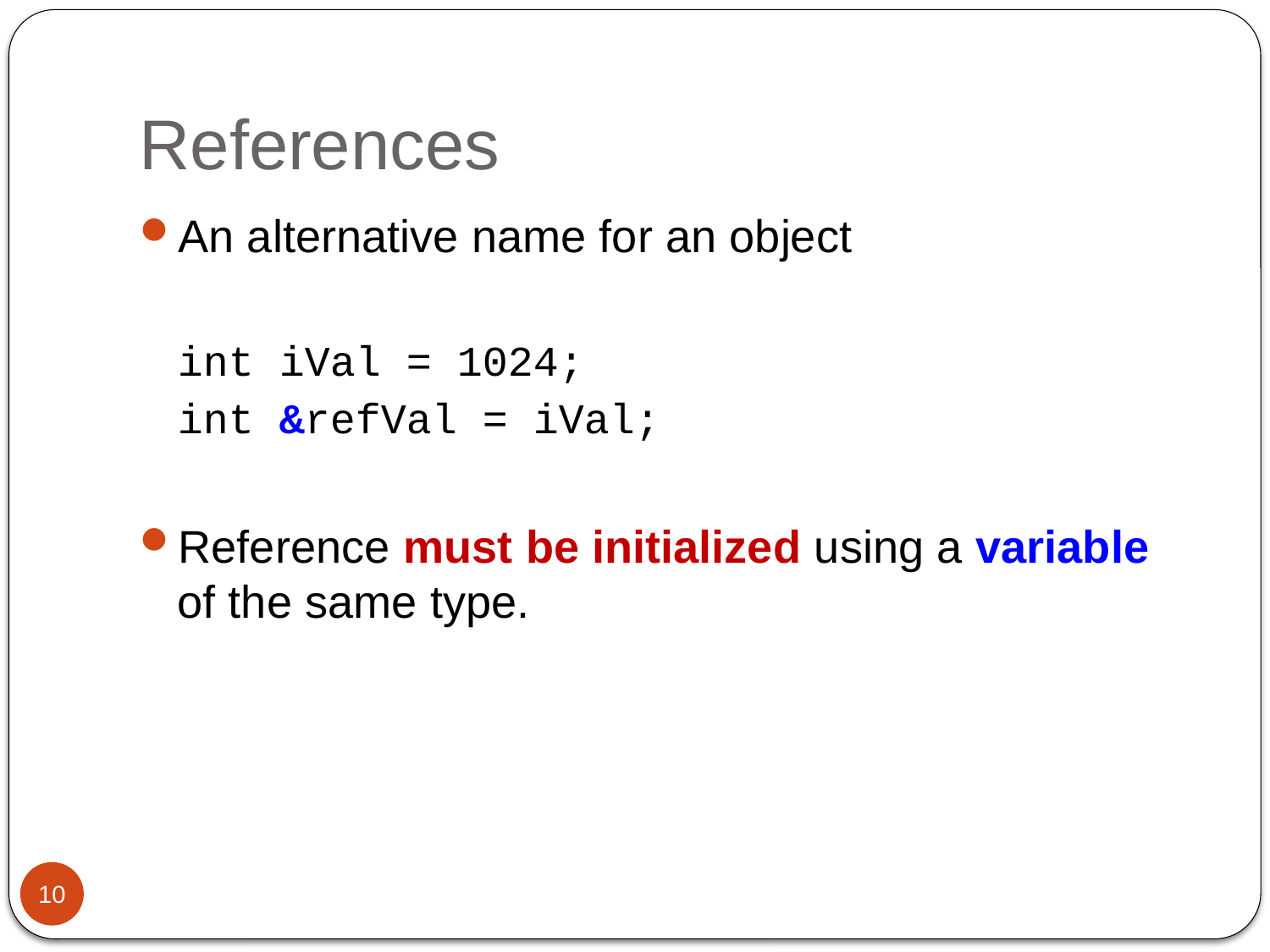

# References
An alternative name for an object

int iVal = 1024;
int &refVal = iVal;

Reference must be initialized using a variable of the same type.

10